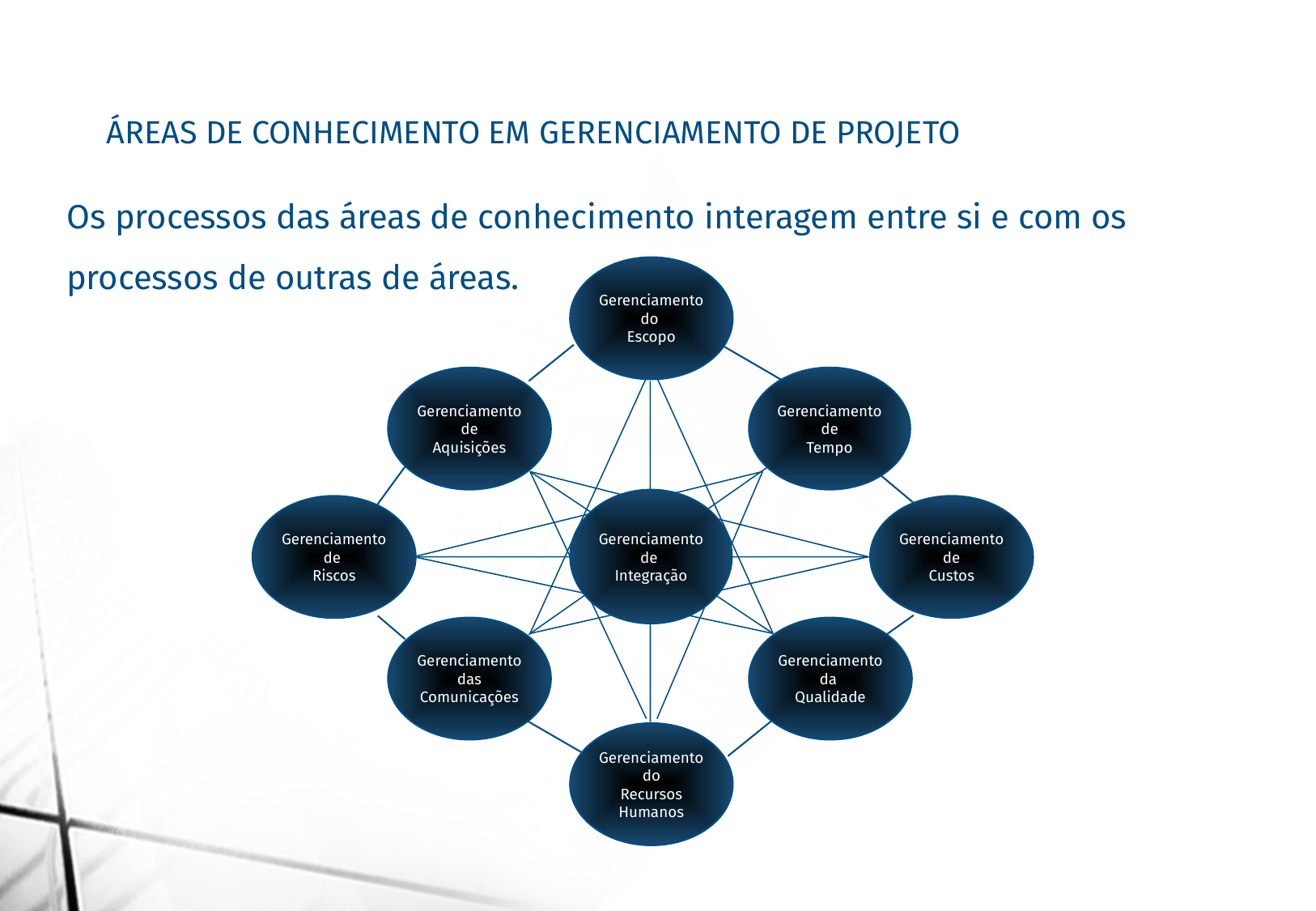

ÁREAS DE CONHECIMENTO EM GERENCIAMENTO DE PROJETO
Os processos das áreas de conhecimento interagem entre si e com os processos de outras de áreas.
Gerenciamento do
Escopo

Gerenciamento de
Aquisições
Gerenciamento de
Tempo

Gerenciamento de
Integração
Gerenciamento de
Riscos
Gerenciamento de
Custos

Gerenciamento das Comunicações
Gerenciamento da
Qualidade

Gerenciamento do
Recursos
Humanos